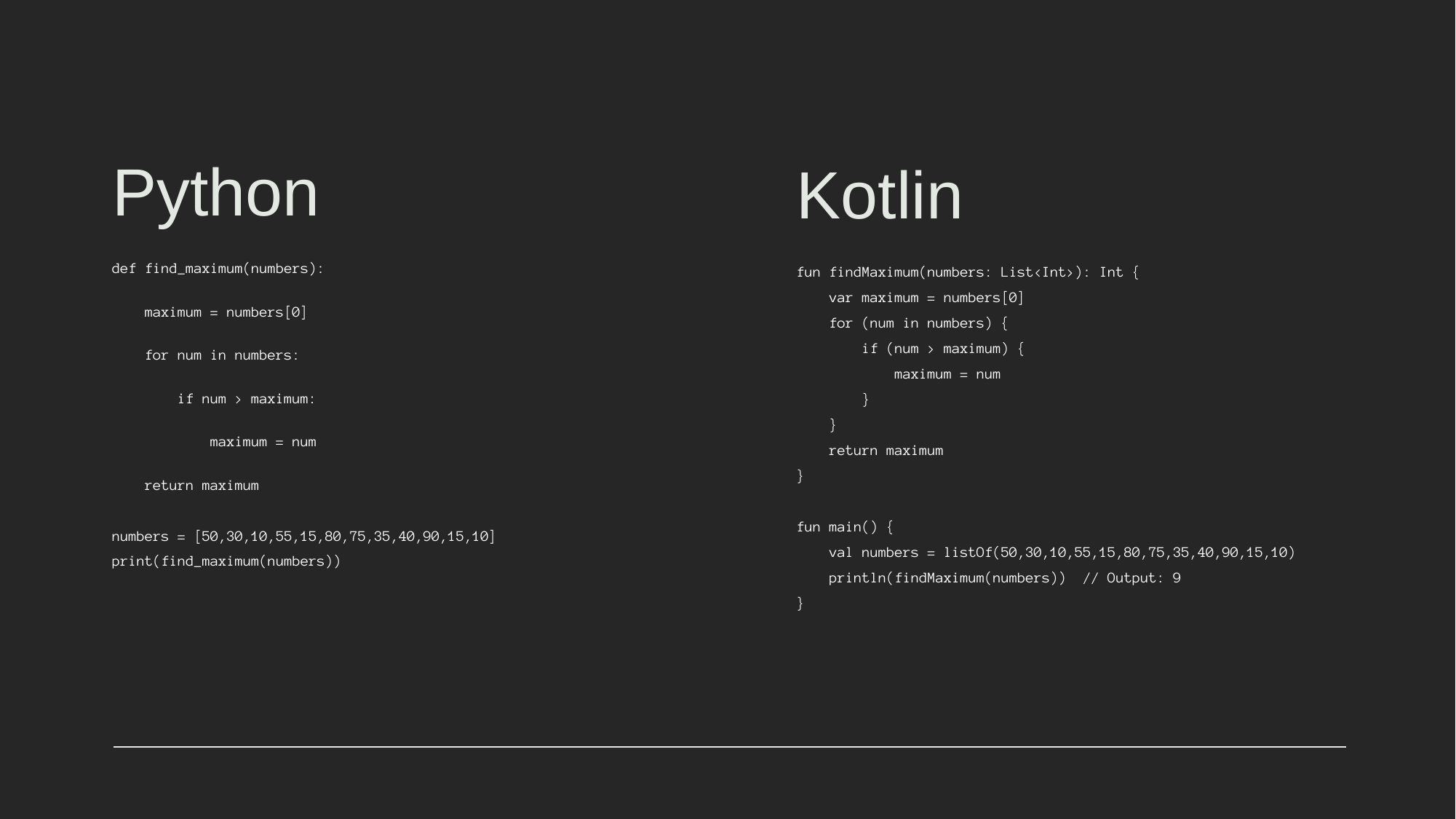

# Python
Kotlin
def find_maximum(numbers):
    maximum = numbers[0]
    for num in numbers:
        if num > maximum:
            maximum = num
    return maximum

numbers = [50,30,10,55,15,80,75,35,40,90,15,10]
print(find_maximum(numbers))
fun findMaximum(numbers: List<Int>): Int {
    var maximum = numbers[0]
    for (num in numbers) {
        if (num > maximum) {
            maximum = num
        }
    }
    return maximum
}

fun main() {
    val numbers = listOf(50,30,10,55,15,80,75,35,40,90,15,10)
    println(findMaximum(numbers))  // Output: 9
}